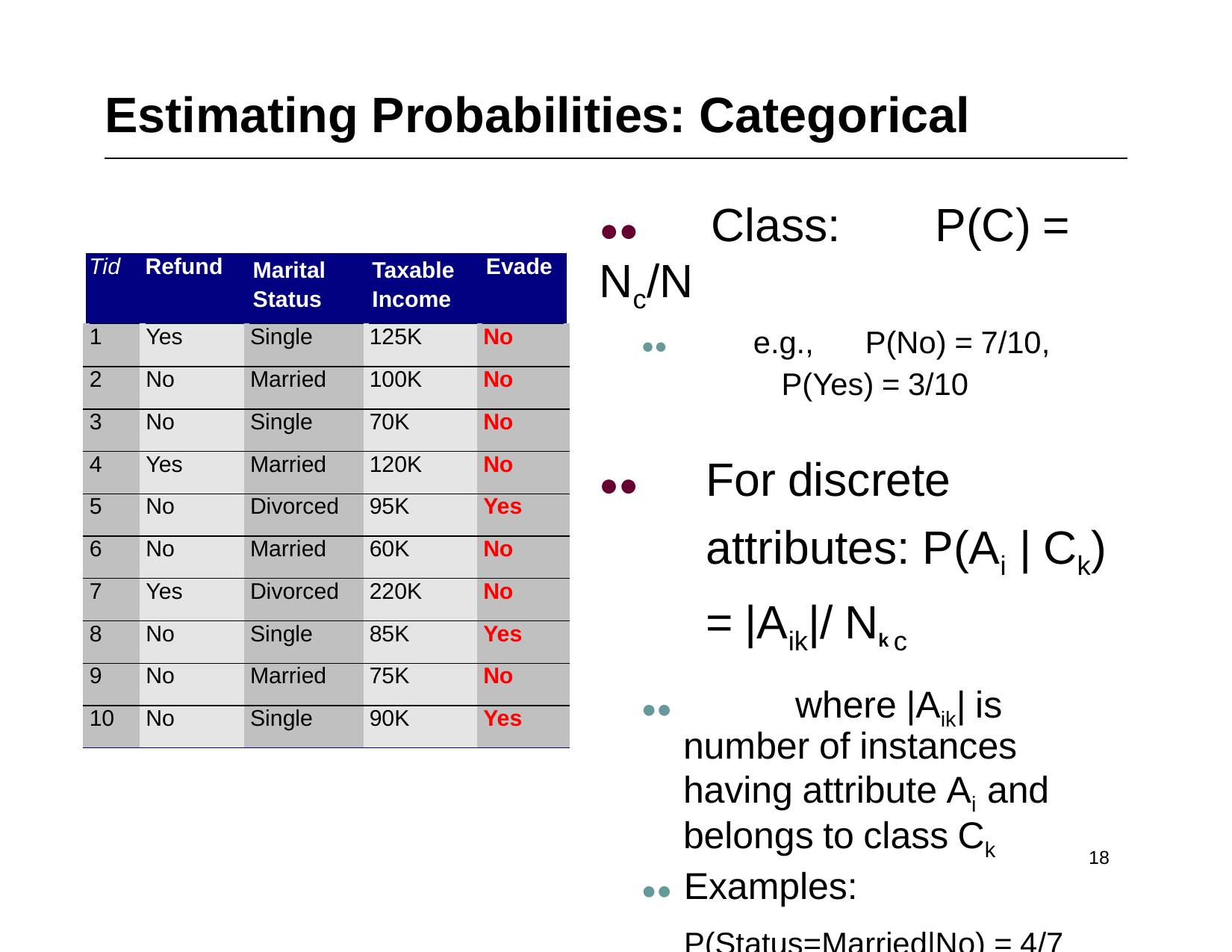

Estimating Probabilities: Categorical
●●	Class:	P(C) = Nc/N
●●	e.g.,	P(No) = 7/10,
P(Yes) = 3/10

●●	For discrete attributes: P(Ai  | Ck) = |Aik|/ Nk c
●●		where |Aik| is number of instances having attribute Ai  and belongs to class Ck
●●	Examples:
P(Status=Married|No) = 4/7
| Tid | Refund | Marital Status | Taxable Income | Evade |
| --- | --- | --- | --- | --- |
| 1 | Yes | Single | 125K | No |
| 2 | No | Married | 100K | No |
| 3 | No | Single | 70K | No |
| 4 | Yes | Married | 120K | No |
| 5 | No | Divorced | 95K | Yes |
| 6 | No | Married | 60K | No |
| 7 | Yes | Divorced | 220K | No |
| 8 | No | Single | 85K | Yes |
| 9 | No | Married | 75K | No |
| 10 | No | Single | 90K | Yes |
10
18